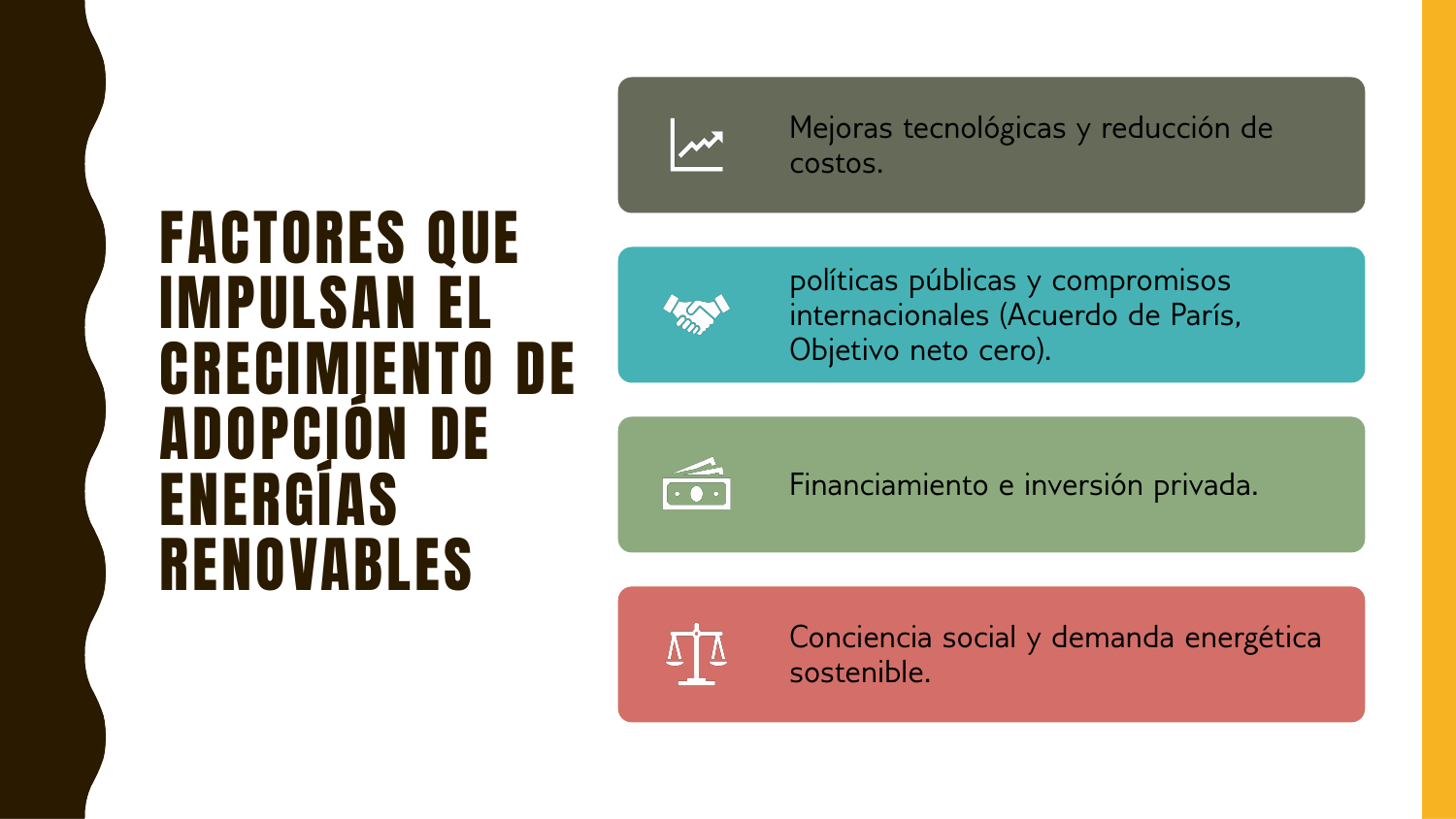

# Factores que impulsan el crecimiento de adopción de energías renovables
Mejoras tecnológicas y reducción de costos.
políticas públicas y compromisos internacionales (Acuerdo de París, Objetivo neto cero).
Financiamiento e inversión privada.
Conciencia social y demanda energética sostenible.